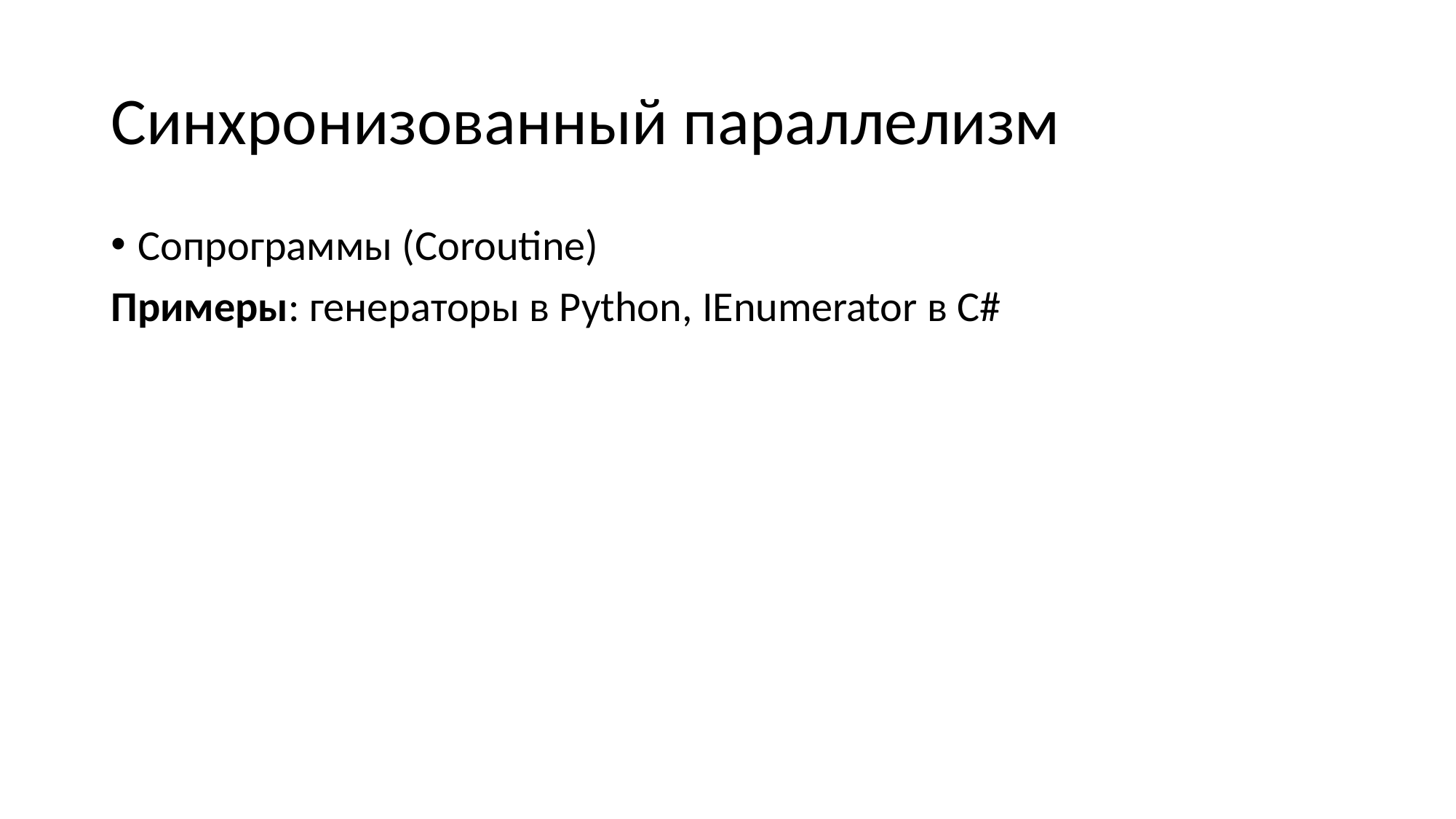

# Синхронизованный параллелизм
Сопрограммы (Coroutine)
Примеры: генераторы в Python, IEnumerator в C#